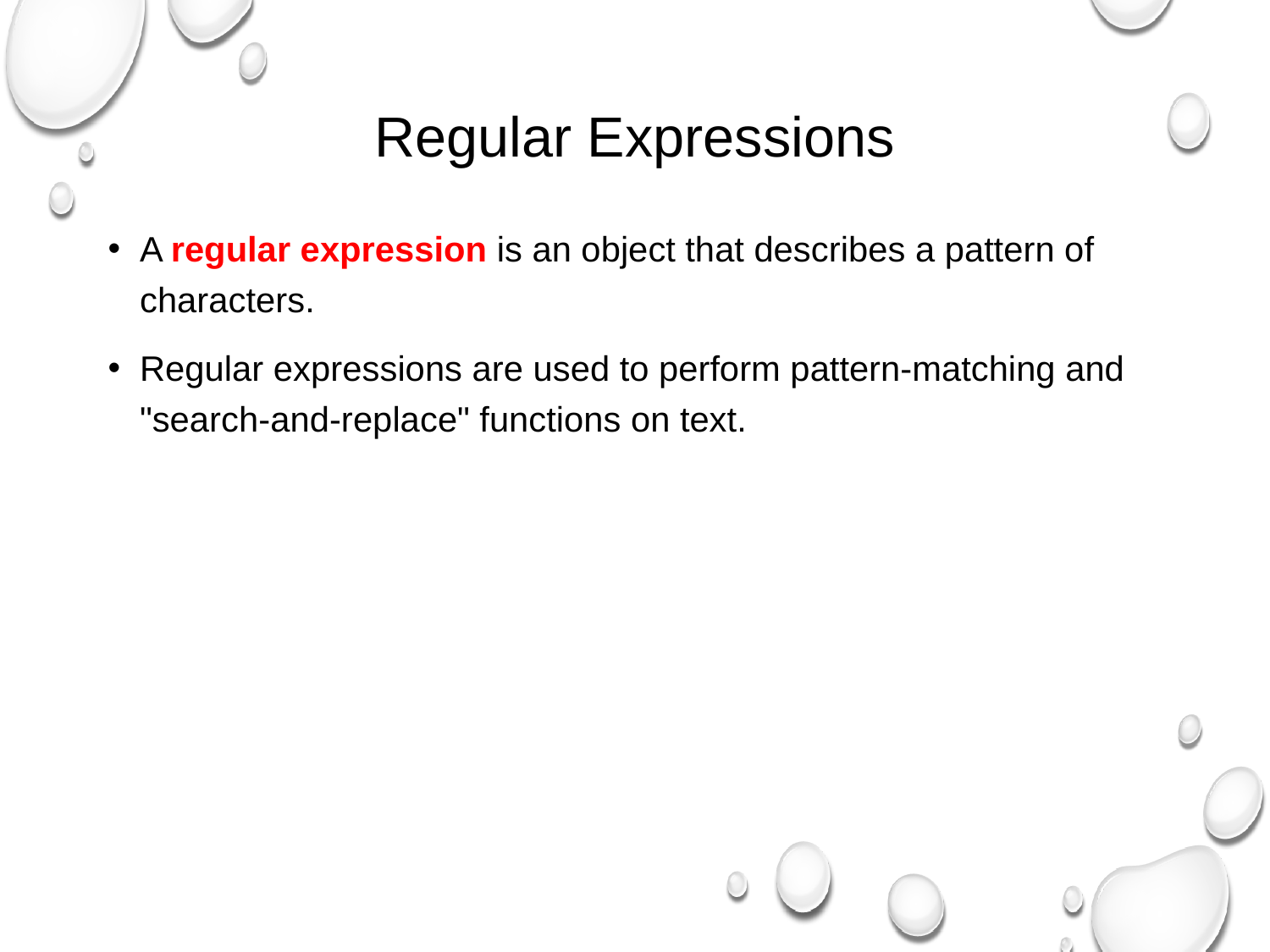

# Regular Expressions
A regular expression is an object that describes a pattern of characters.
Regular expressions are used to perform pattern-matching and "search-and-replace" functions on text.